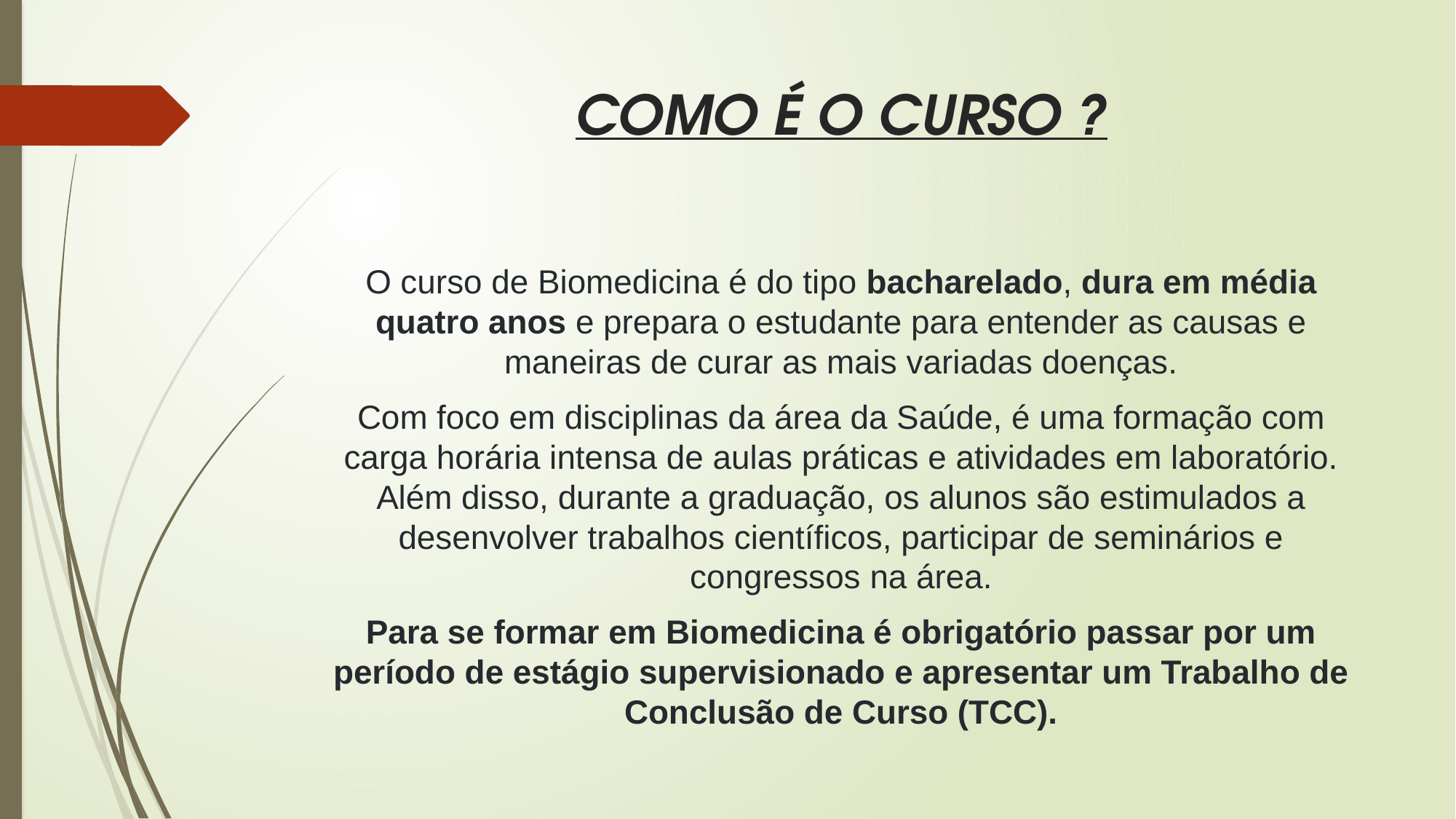

# COMO É O CURSO ?
O curso de Biomedicina é do tipo bacharelado, dura em média quatro anos e prepara o estudante para entender as causas e maneiras de curar as mais variadas doenças.
Com foco em disciplinas da área da Saúde, é uma formação com carga horária intensa de aulas práticas e atividades em laboratório. Além disso, durante a graduação, os alunos são estimulados a desenvolver trabalhos científicos, participar de seminários e congressos na área.
Para se formar em Biomedicina é obrigatório passar por um período de estágio supervisionado e apresentar um Trabalho de Conclusão de Curso (TCC).